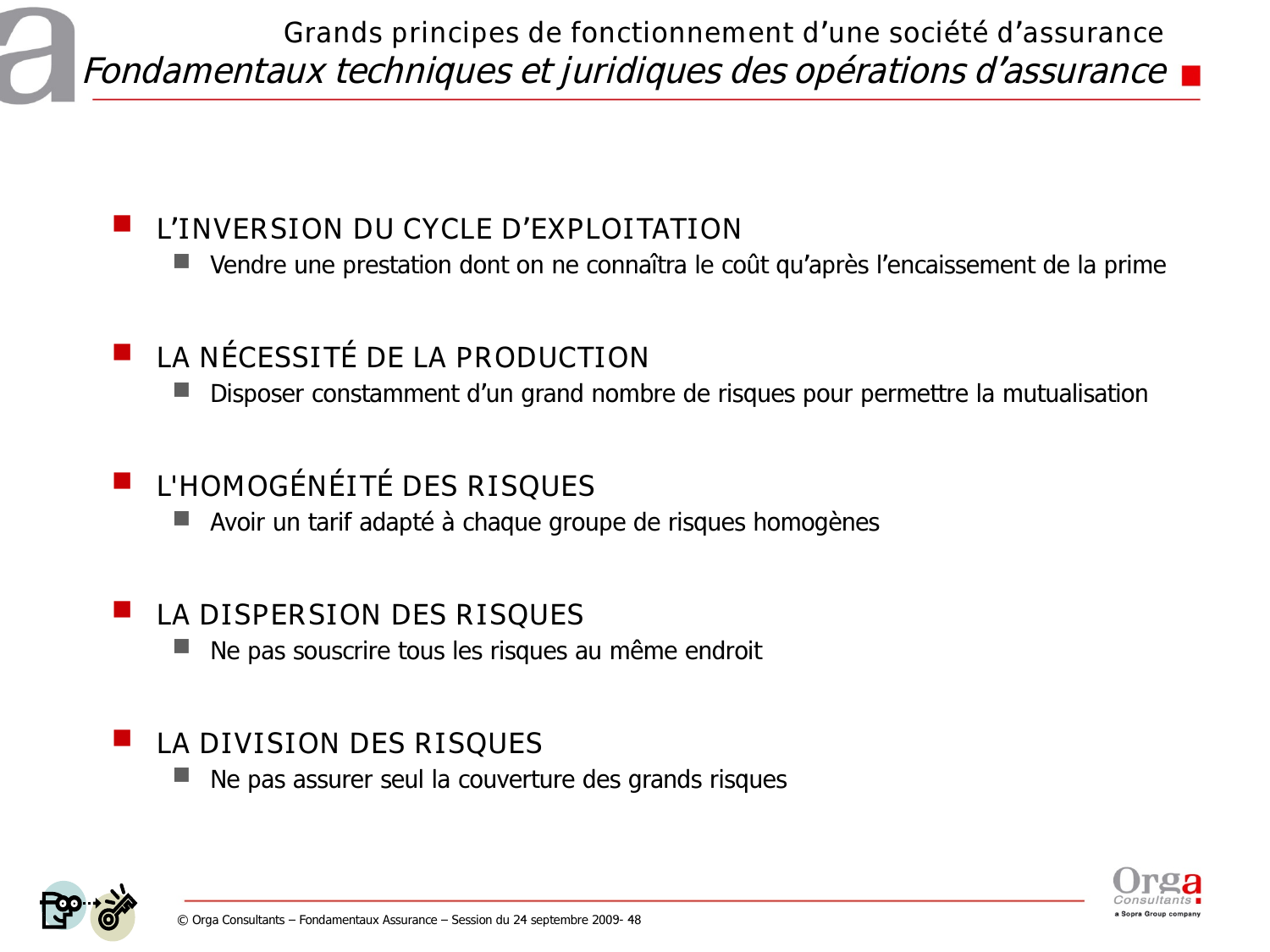

# Grands principes de fonctionnement d’une société d’assurance Fondamentaux techniques et juridiques des opérations d’assurance
L’INVERSION DU CYCLE D’EXPLOITATION
Vendre une prestation dont on ne connaîtra le coût qu’après l’encaissement de la prime

LA NÉCESSITÉ DE LA PRODUCTION
Disposer constamment d’un grand nombre de risques pour permettre la mutualisation

L'HOMOGÉNÉITÉ DES RISQUES
Avoir un tarif adapté à chaque groupe de risques homogènes

LA DISPERSION DES RISQUES
Ne pas souscrire tous les risques au même endroit

LA DIVISION DES RISQUES
Ne pas assurer seul la couverture des grands risques